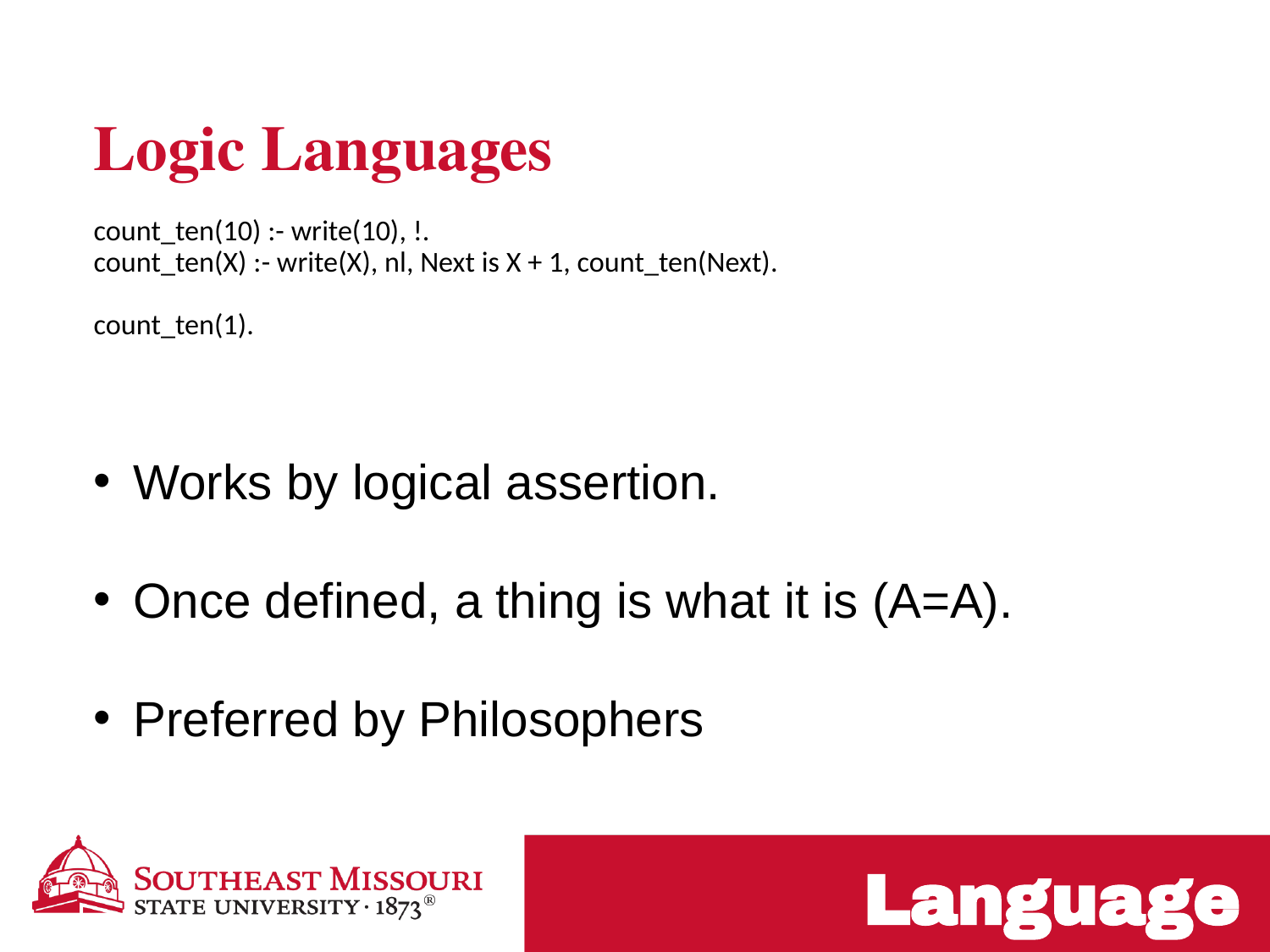

Logic Languages
count_ten(10) :- write(10), !.
count_ten(X) :- write(X), nl, Next is X + 1, count_ten(Next).
count_ten(1).
Works by logical assertion.
Once defined, a thing is what it is (A=A).
Preferred by Philosophers
Language